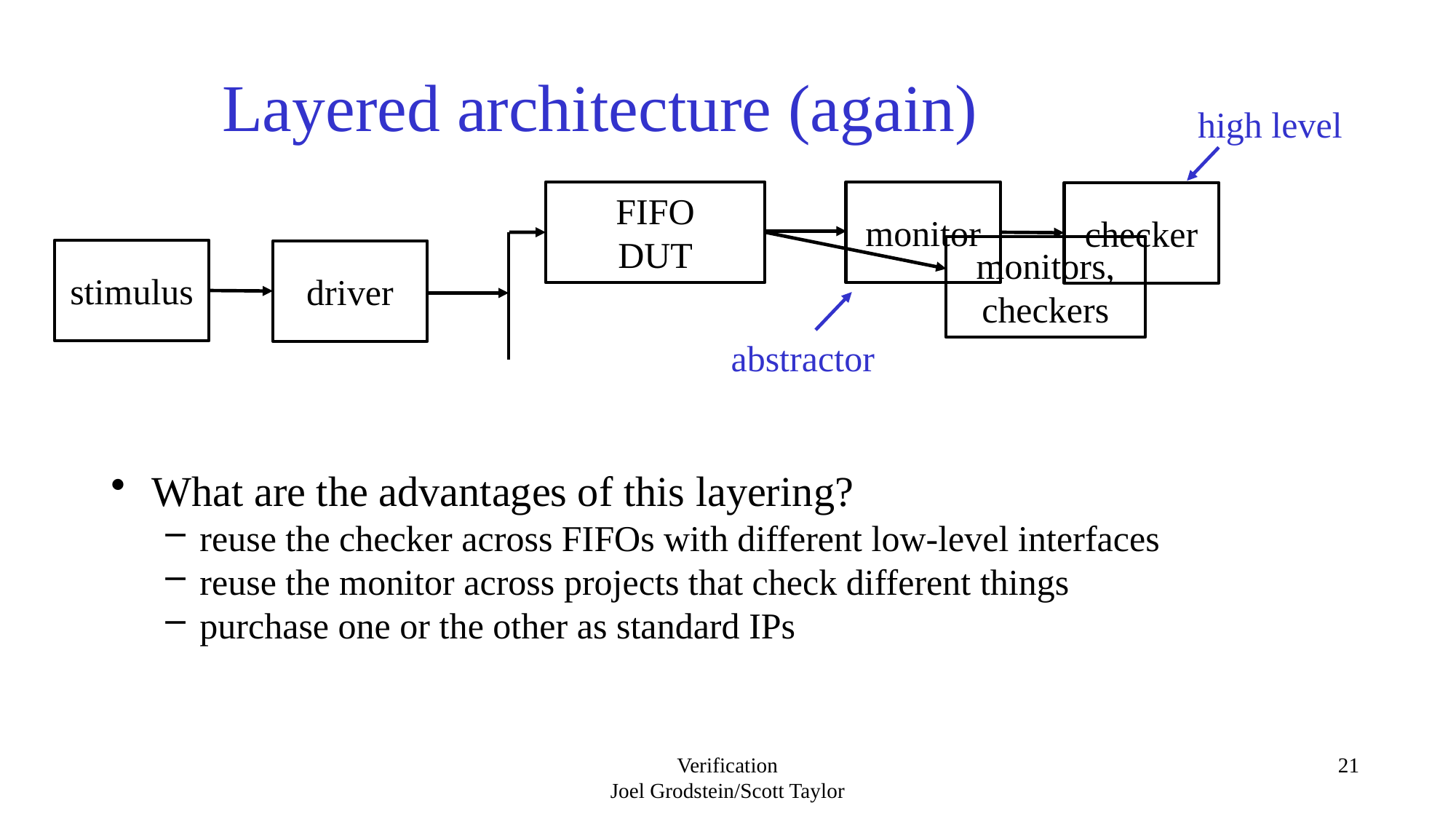

# Layered architecture (again)
high level
FIFO
DUT
monitor
checker
monitors, checkers
stimulus
driver
abstractor
What are the advantages of this layering?
reuse the checker across FIFOs with different low-level interfaces
reuse the monitor across projects that check different things
purchase one or the other as standard IPs
Verification
Joel Grodstein/Scott Taylor